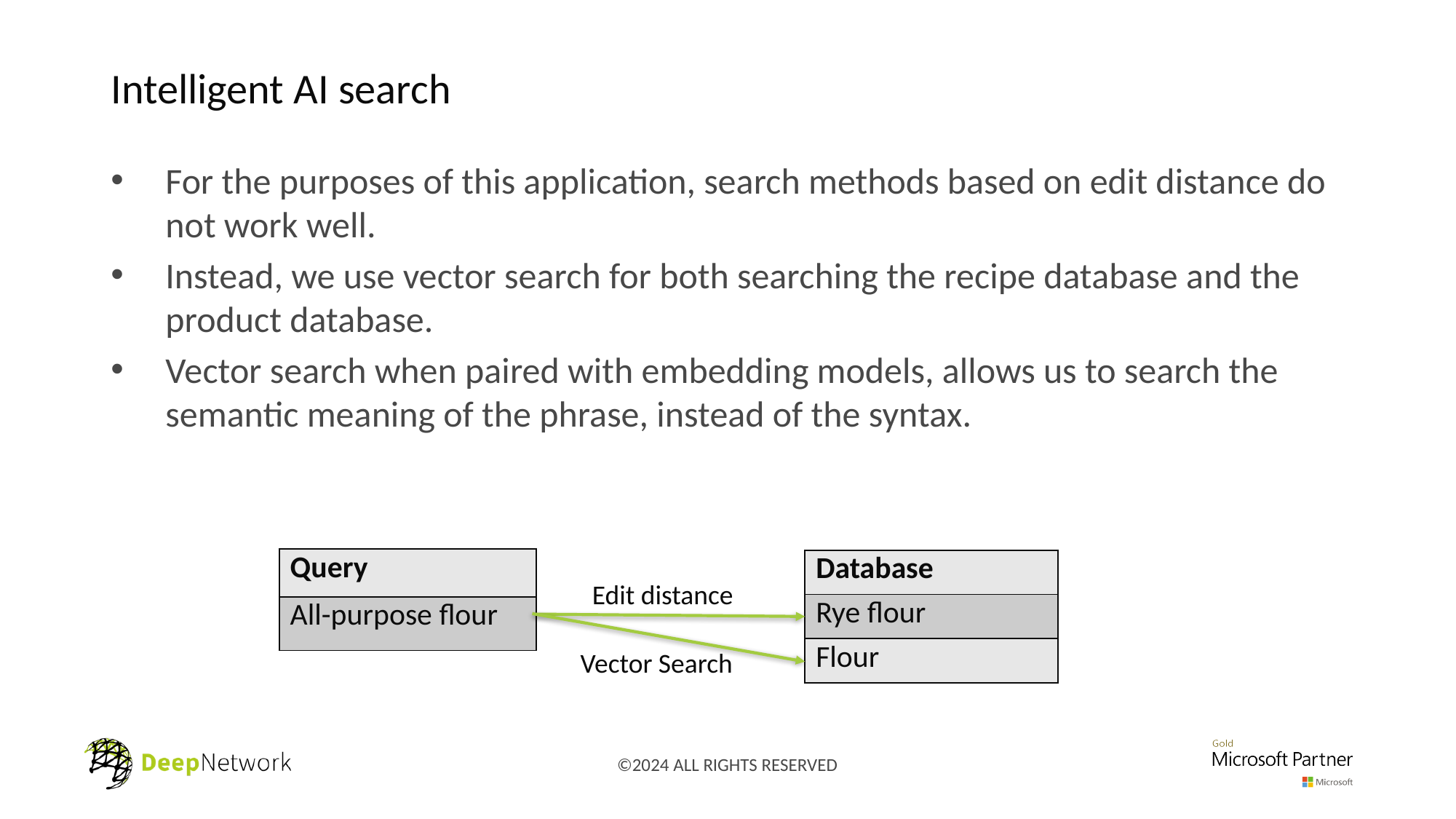

# Intelligent AI search
For the purposes of this application, search methods based on edit distance do not work well.
Instead, we use vector search for both searching the recipe database and the product database.
Vector search when paired with embedding models, allows us to search the semantic meaning of the phrase, instead of the syntax.
| Query |
| --- |
| All-purpose flour |
| Database |
| --- |
| Rye flour |
| Flour |
Edit distance
Vector Search